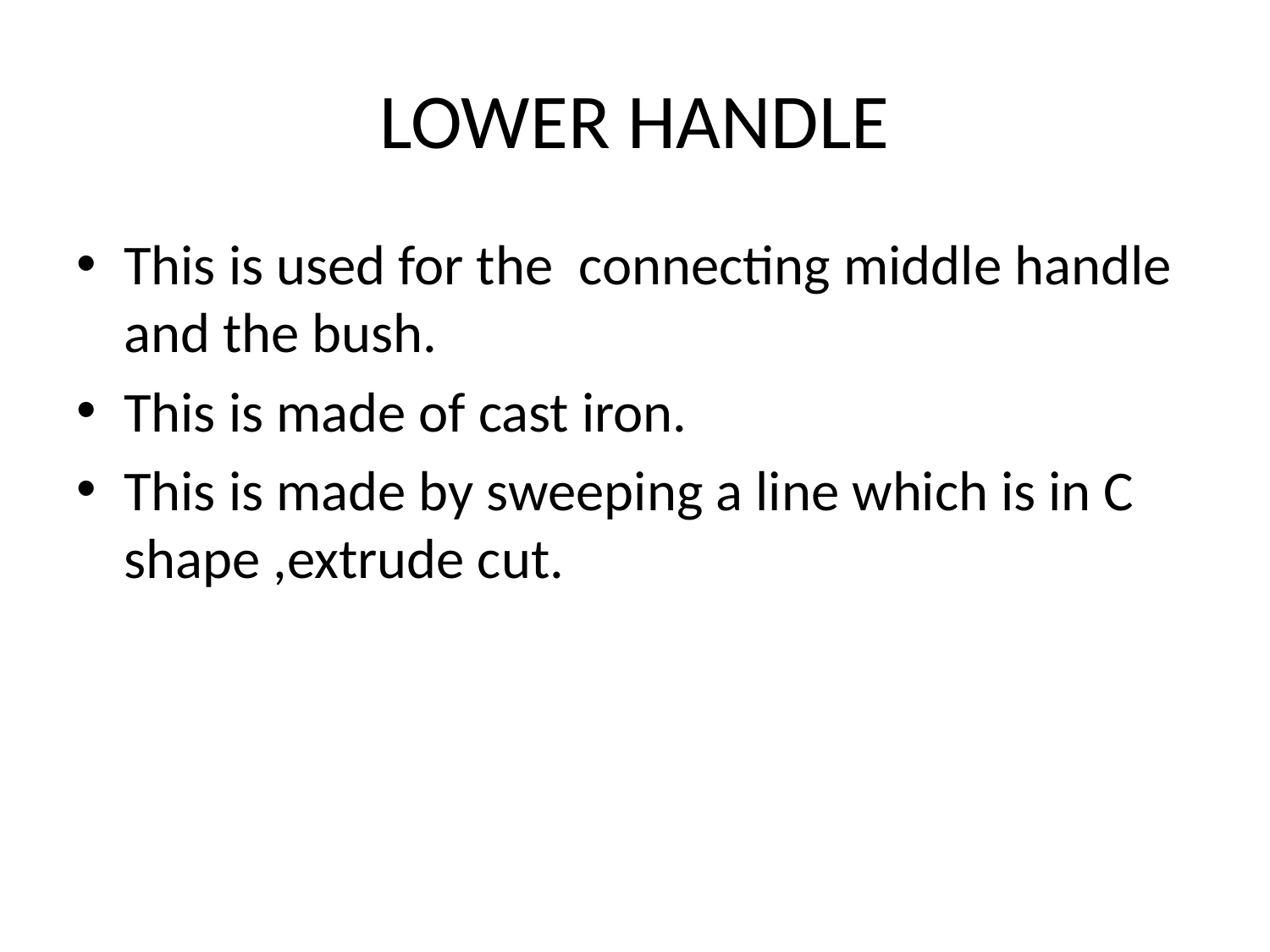

# LOWER HANDLE
This is used for the  connecting middle handle and the bush.
This is made of cast iron.
This is made by sweeping a line which is in C shape ,extrude cut.